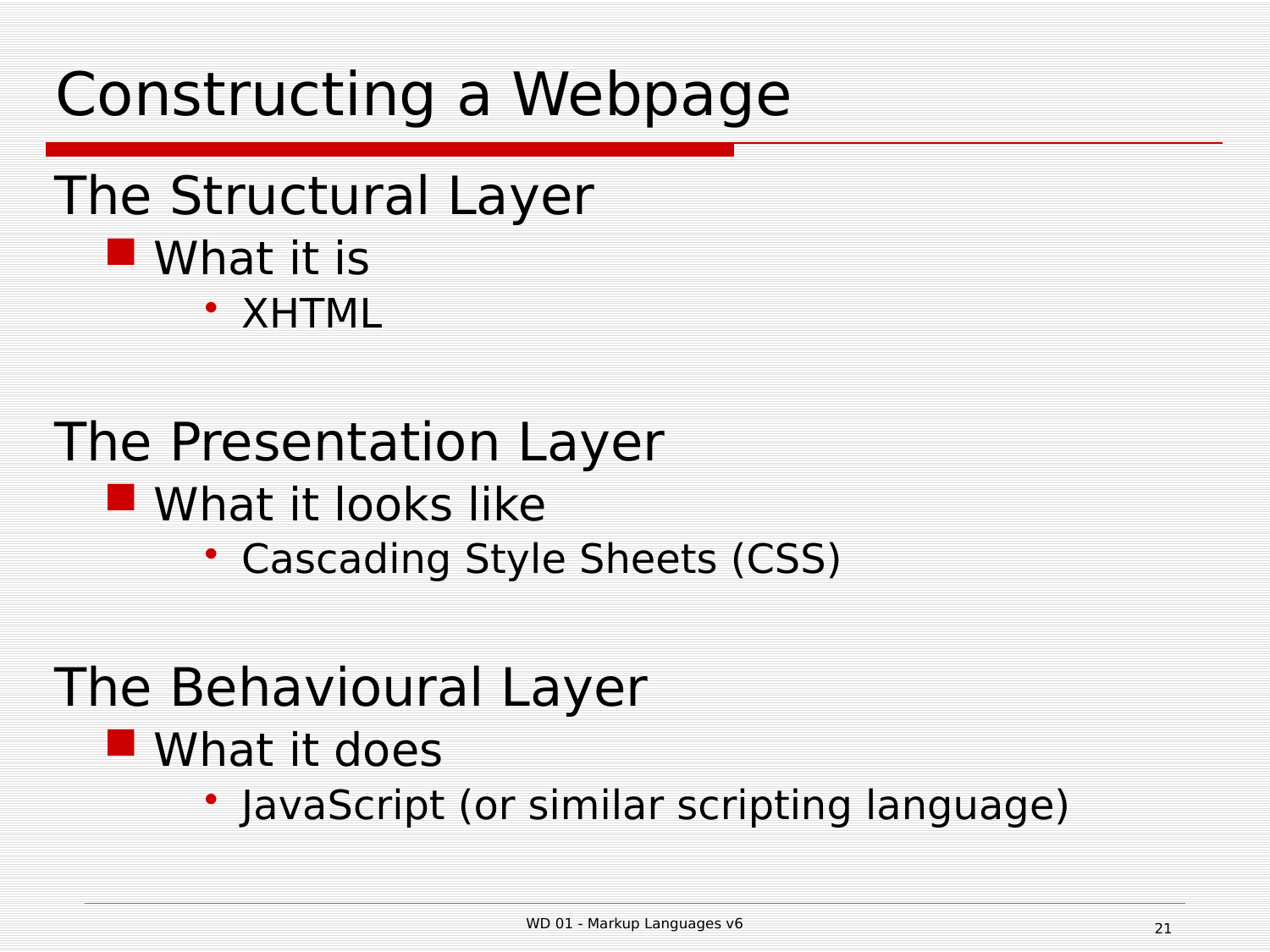

# Constructing a Webpage
The Structural Layer
What it is
XHTML

The Presentation Layer
What it looks like
Cascading Style Sheets (CSS)

The Behavioural Layer
What it does
JavaScript (or similar scripting language)
WD 01 - Markup Languages v6
21